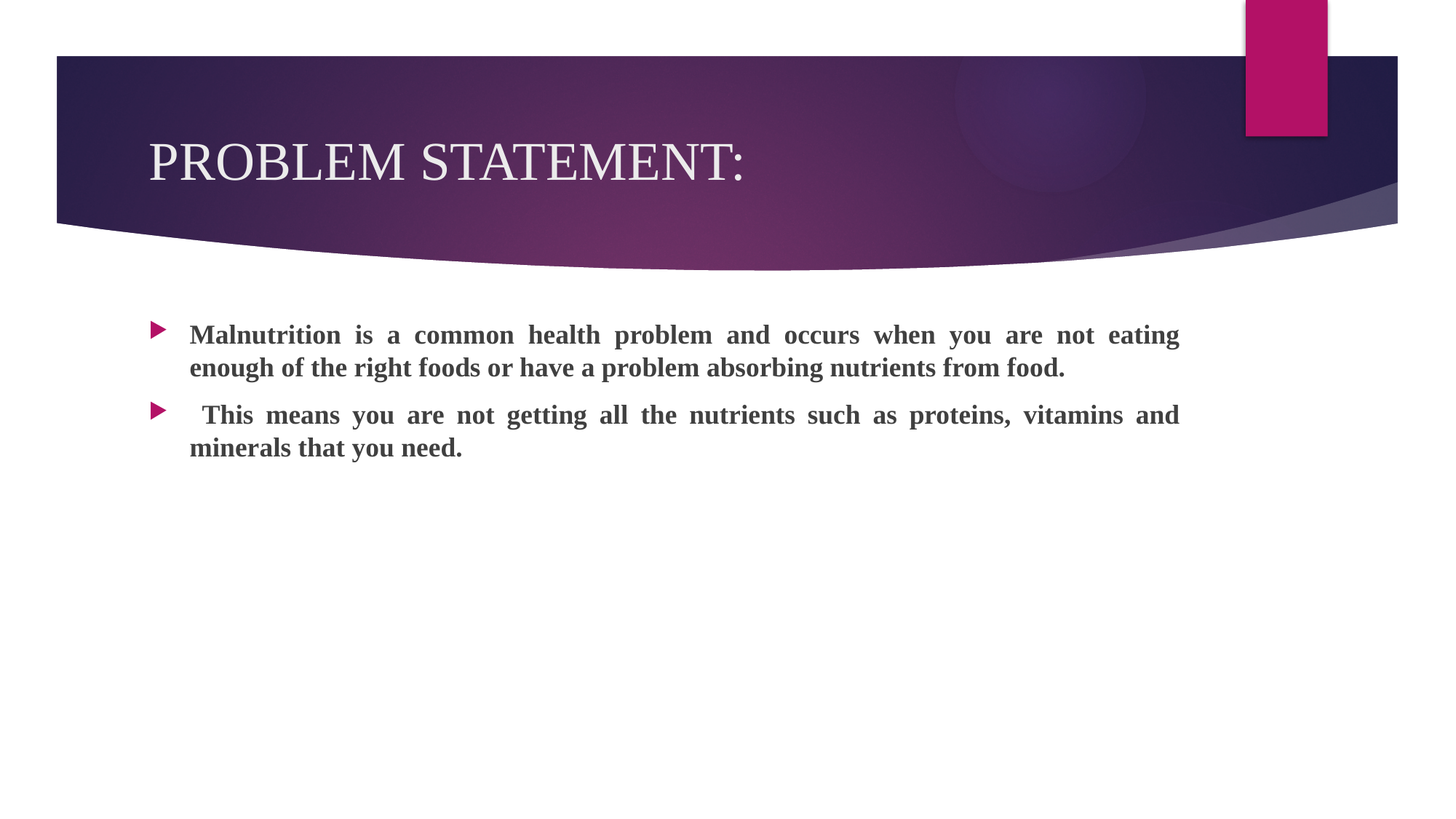

# PROBLEM STATEMENT:
Malnutrition is a common health problem and occurs when you are not eating enough of the right foods or have a problem absorbing nutrients from food.
 This means you are not getting all the nutrients such as proteins, vitamins and minerals that you need.